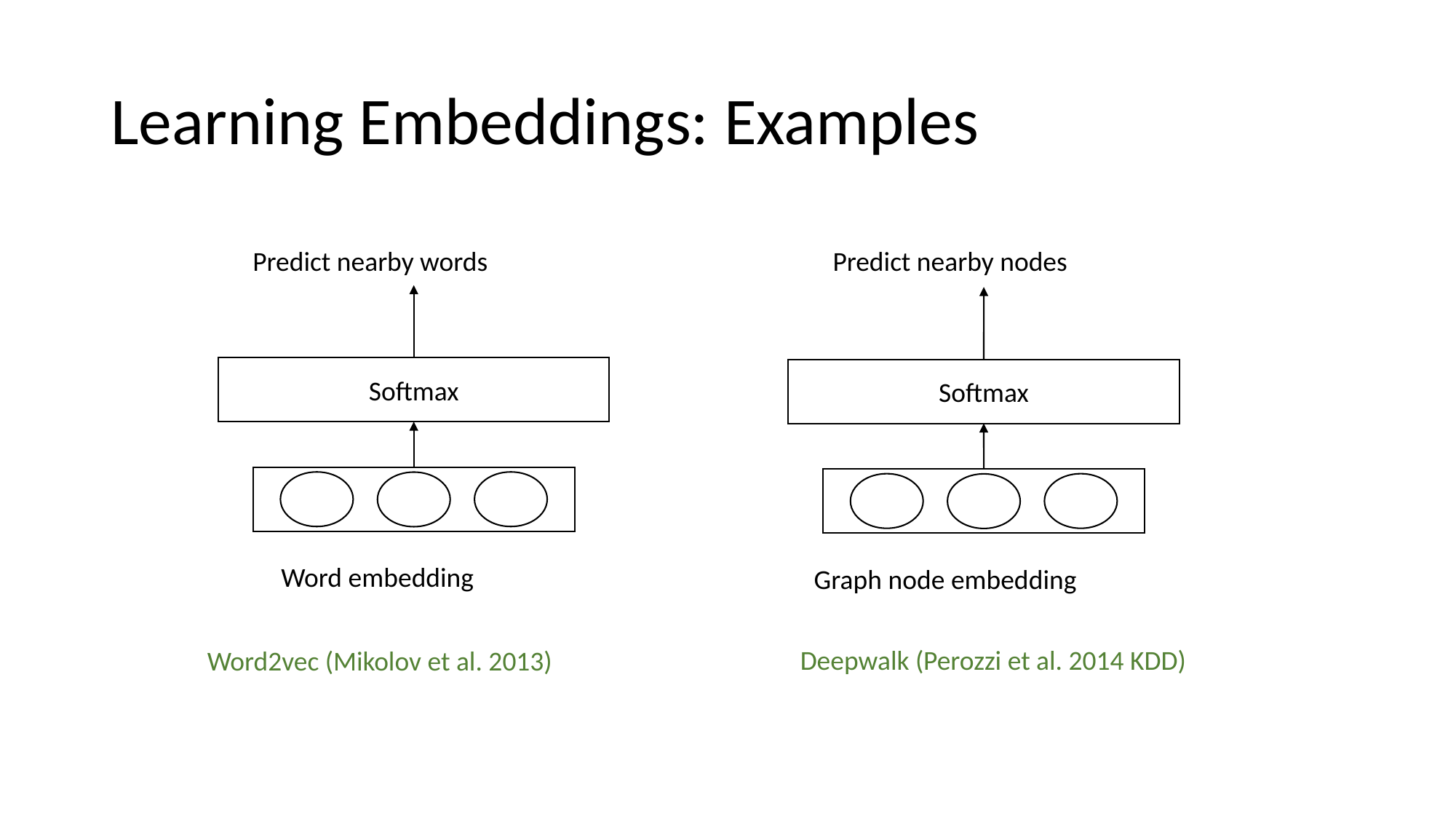

# Learning Embeddings: Examples
Predict nearby nodes
Predict nearby words
Softmax
Softmax

Word embedding
Graph node embedding
Deepwalk (Perozzi et al. 2014 KDD)
Word2vec (Mikolov et al. 2013)